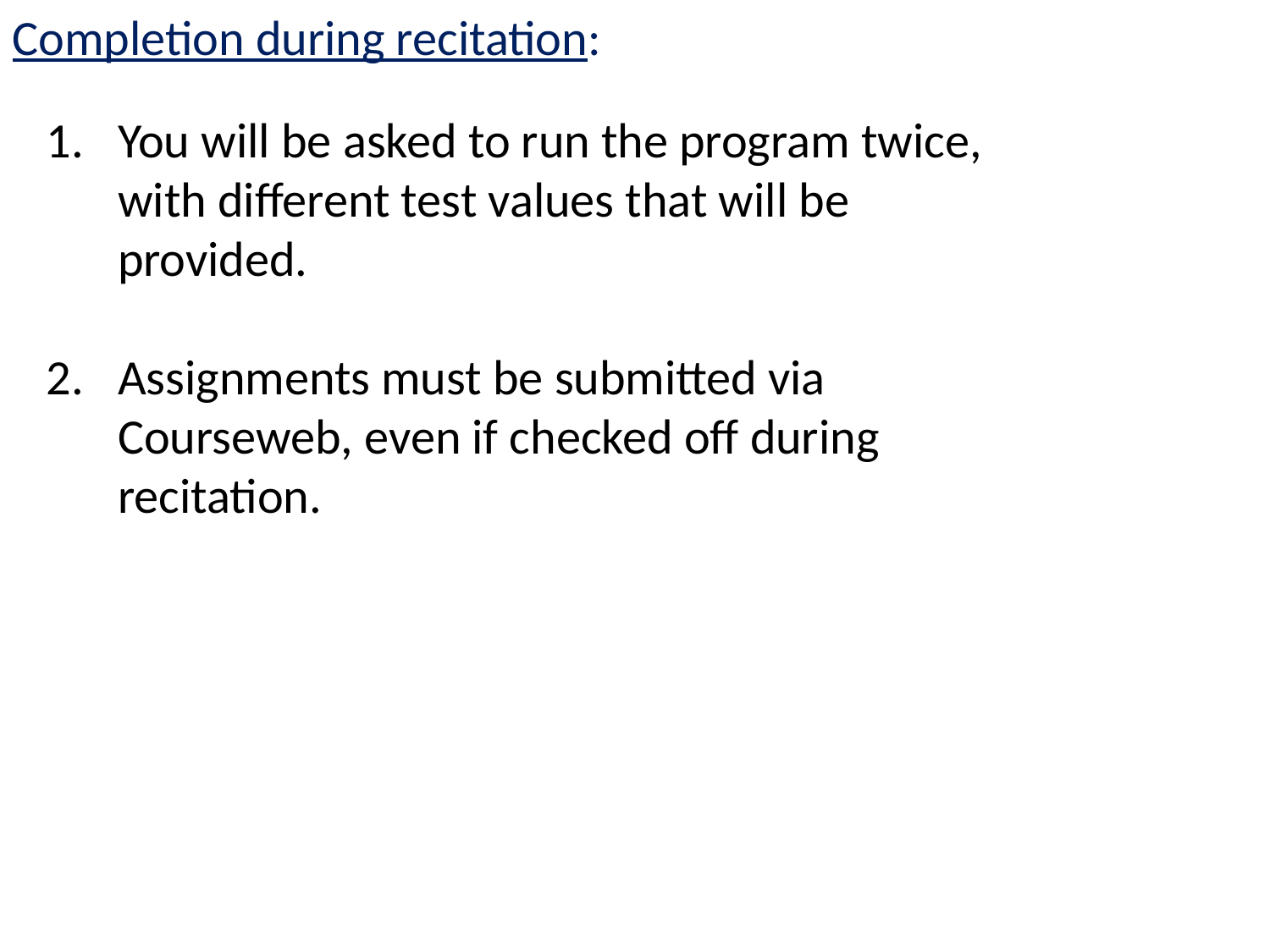

Completion during recitation:
You will be asked to run the program twice, with different test values that will be provided.

Assignments must be submitted via Courseweb, even if checked off during recitation.